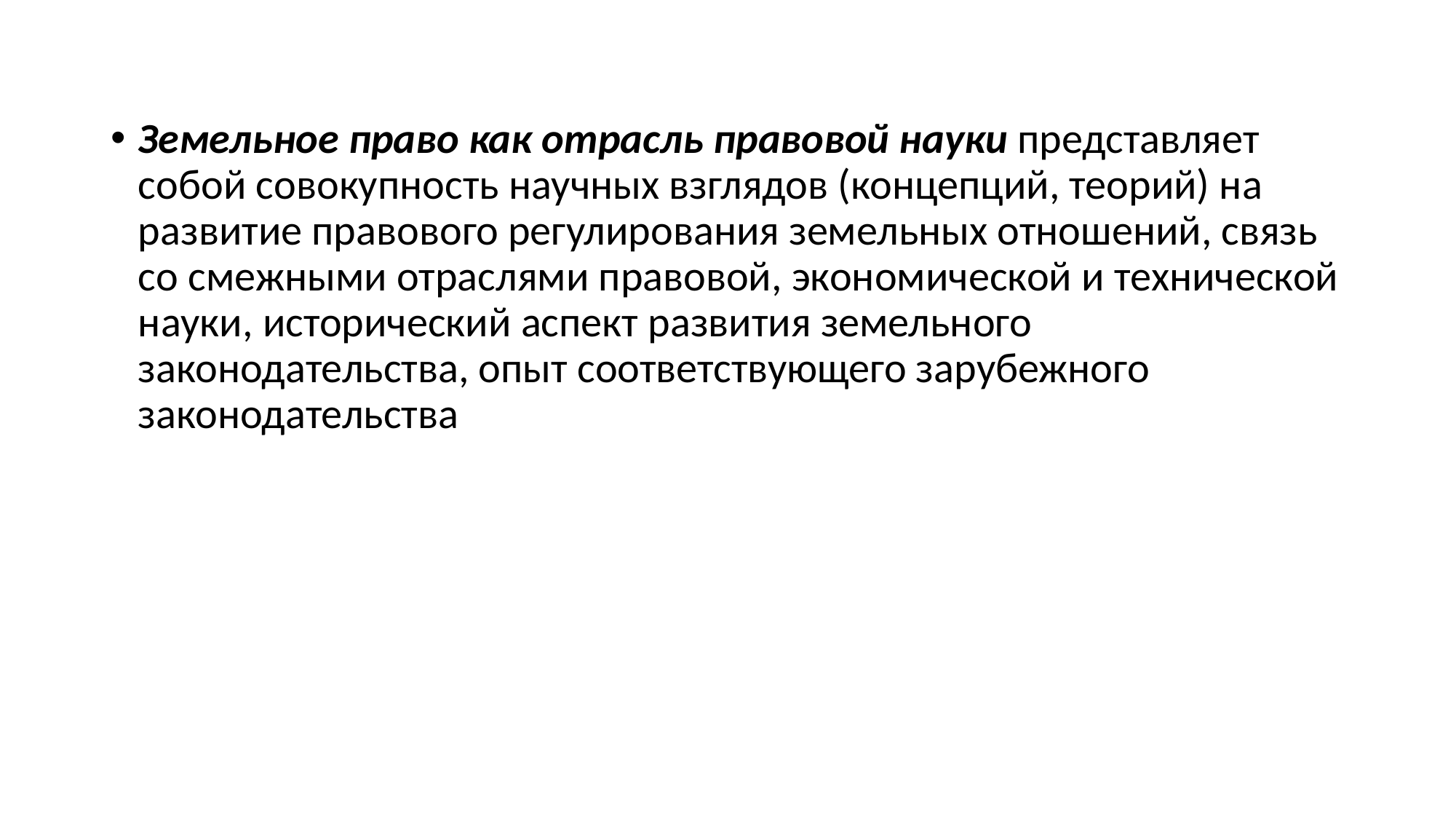

#
Земельное право как отрасль правовой науки представляет собой совокупность научных взглядов (концепций, теорий) на развитие правового регулирования земельных отношений, связь со смежными отраслями правовой, экономической и технической науки, исторический аспект развития земельного законодательства, опыт соответствующего зарубежного законодательства